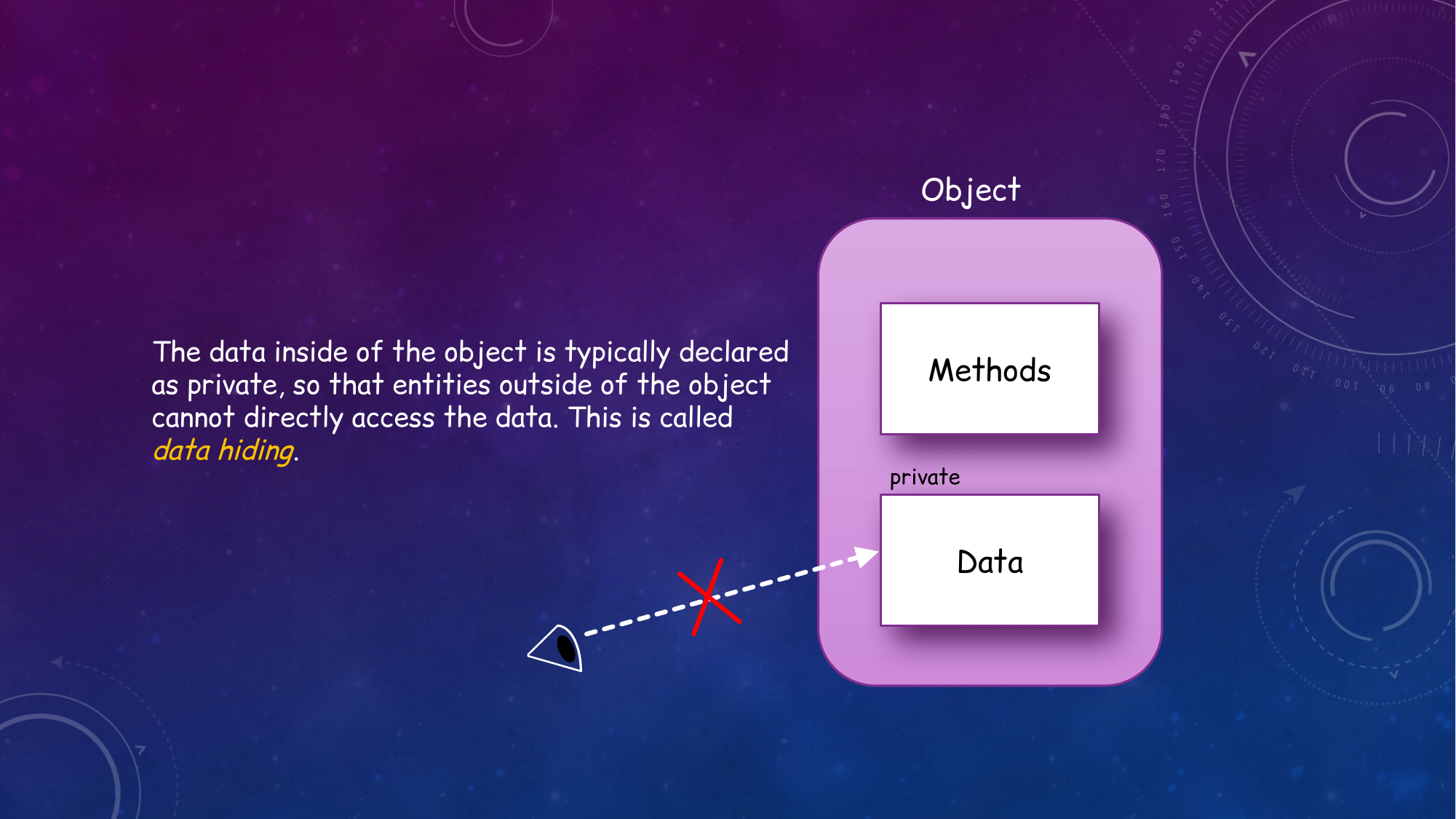

Object

Methods
The data inside of the object is typically declared
as private, so that entities outside of the object
cannot directly access the data. This is called
data hiding.
private
Data